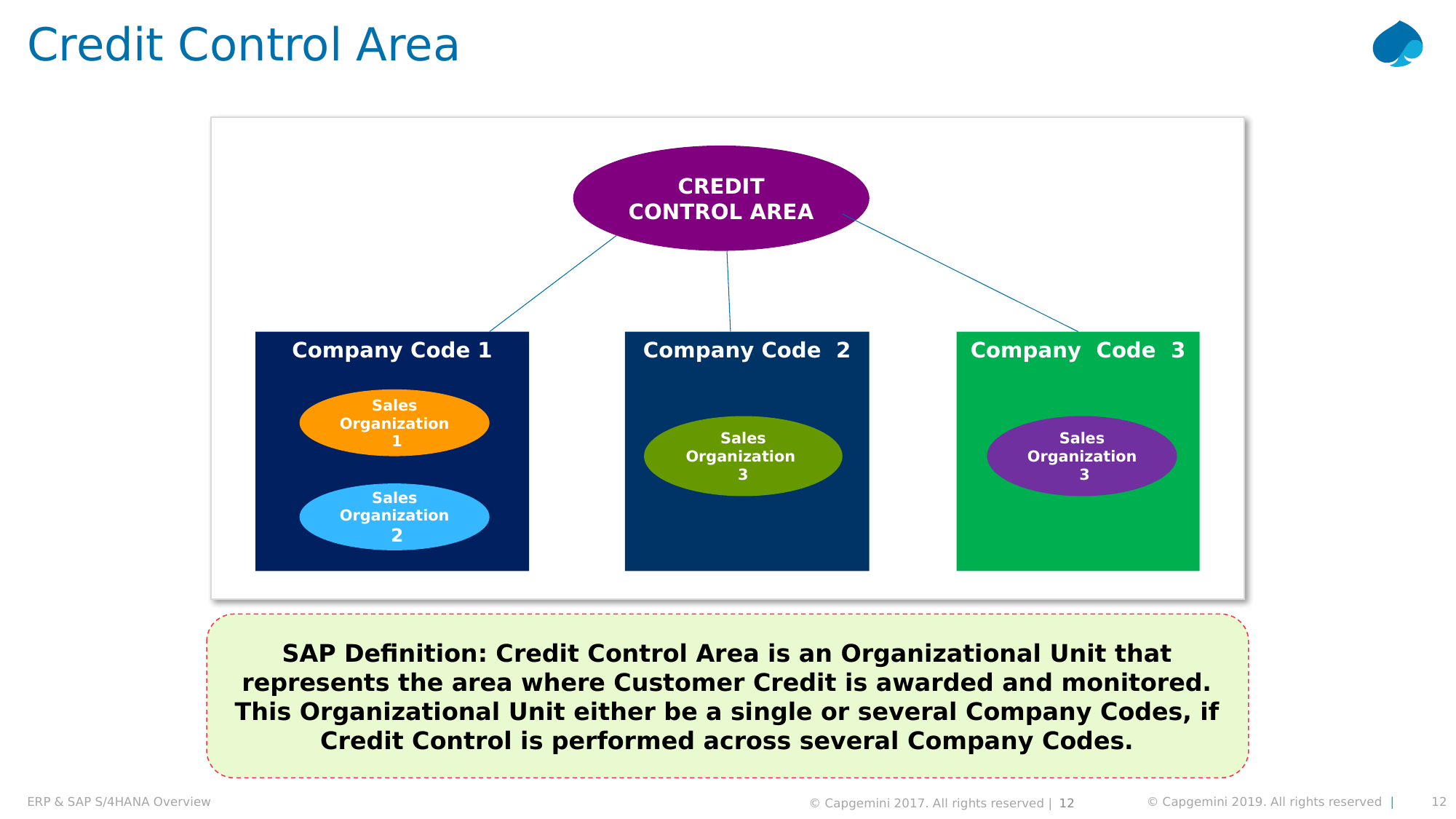

# Credit Control Area

CREDIT CONTROL AREA
Company Code 1

Company Code  2

Company  Code  3

Sales Organization  1
Sales Organization  3
Sales Organization  3
Sales Organization  2
SAP Definition: Credit Control Area is an Organizational Unit that represents the area where Customer Credit is awarded and monitored. This Organizational Unit either be a single or several Company Codes, if Credit Control is performed across several Company Codes.
12
© Capgemini 2017. All rights reserved |